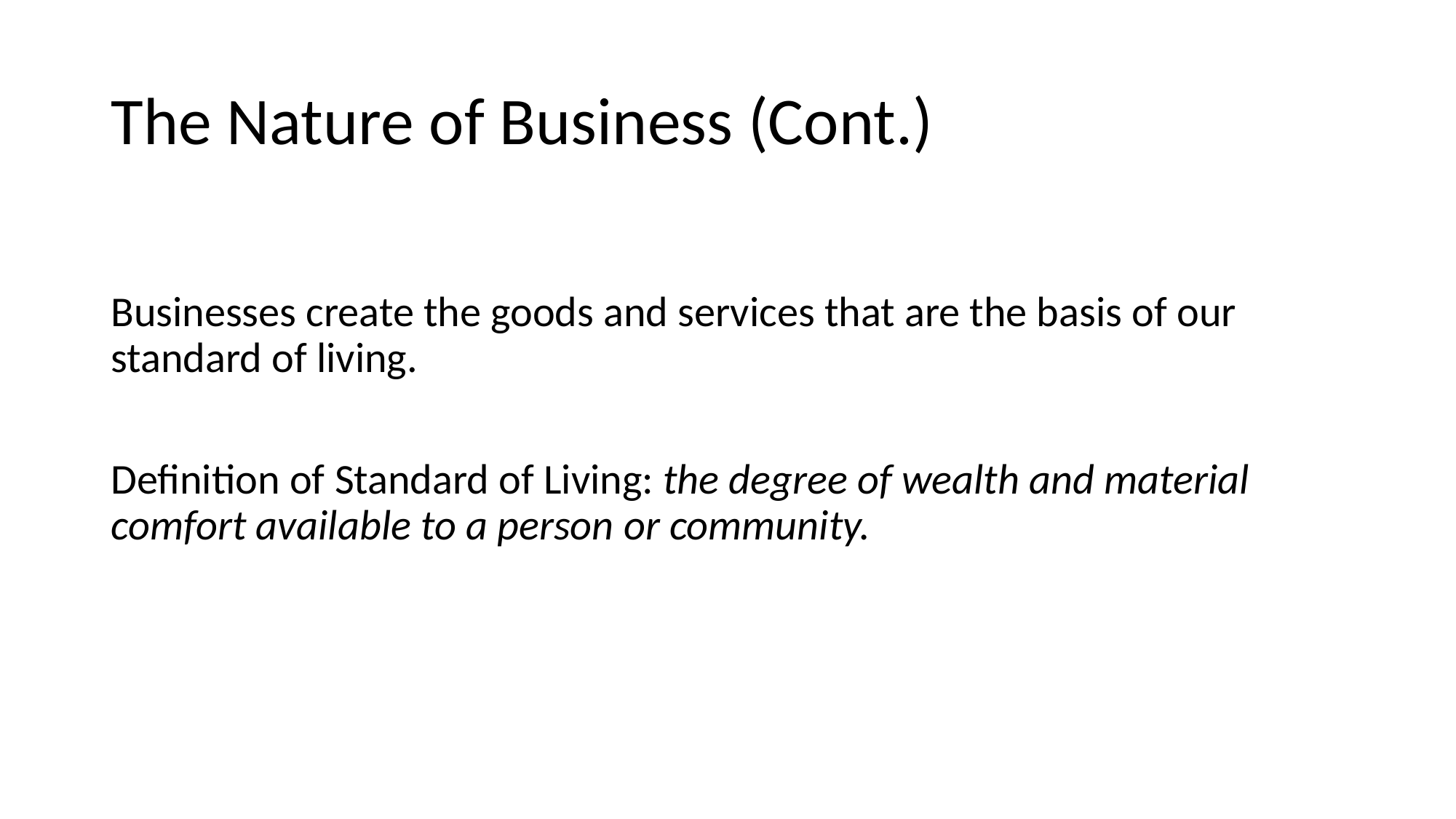

# The Nature of Business (Cont.)

Businesses create the goods and services that are the basis of our standard of living.

Definition of Standard of Living: the degree of wealth and material comfort available to a person or community.